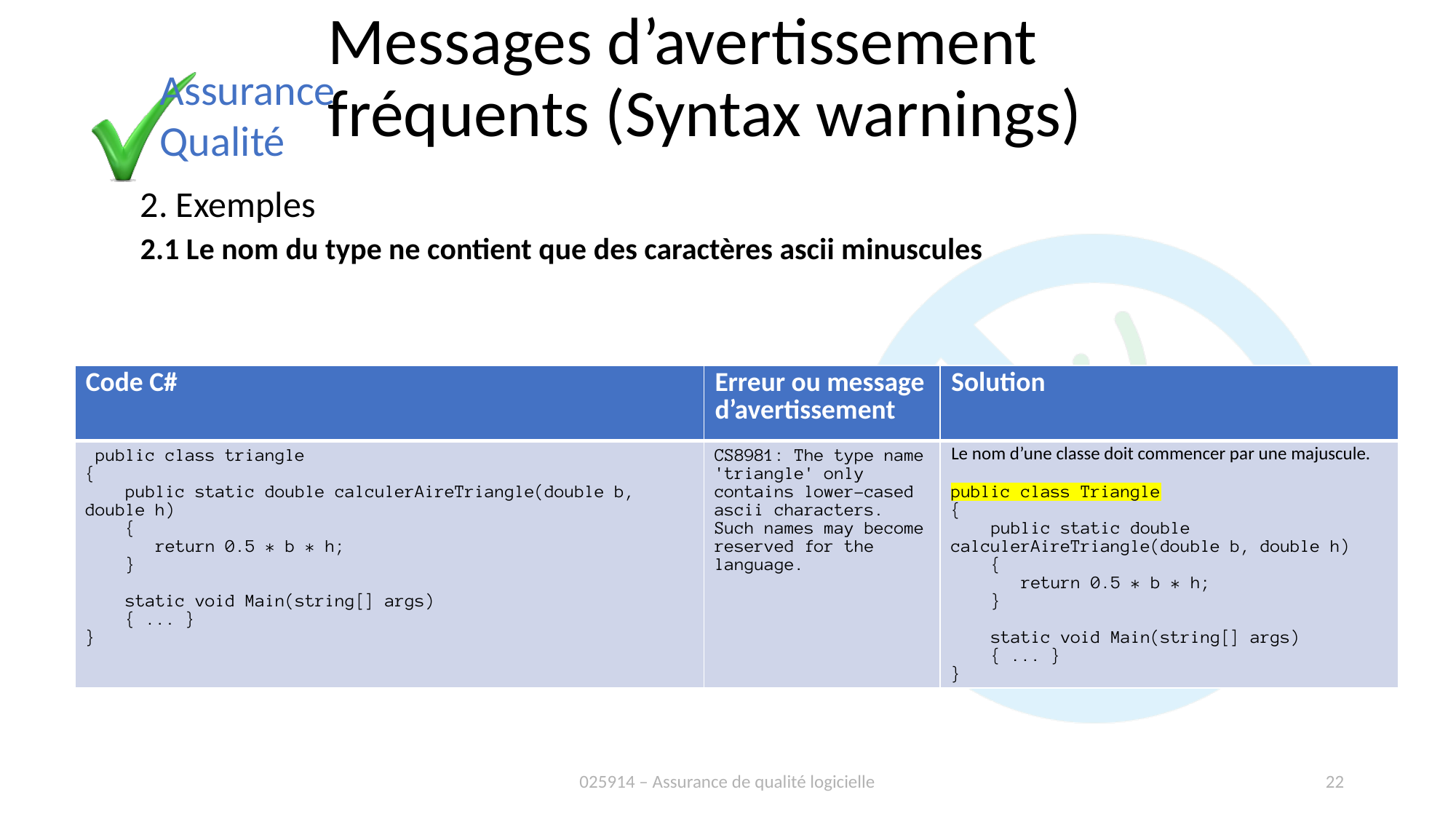

# Messages d’avertissement fréquents (Syntax warnings)
2. Exemples
2.1 Le nom du type ne contient que des caractères ascii minuscules

| Code C# | Erreur ou message d’avertissement | Solution |
| --- | --- | --- |
| public class triangle { public static double calculerAireTriangle(double b, double h) { return 0.5 \* b \* h; } static void Main(string[] args) { ... } } | CS8981: The type name 'triangle' only contains lower-cased ascii characters. Such names may become reserved for the language. | Le nom d’une classe doit commencer par une majuscule. public class Triangle { public static double calculerAireTriangle(double b, double h) { return 0.5 \* b \* h; } static void Main(string[] args) { ... } } |
025914 – Assurance de qualité logicielle
22